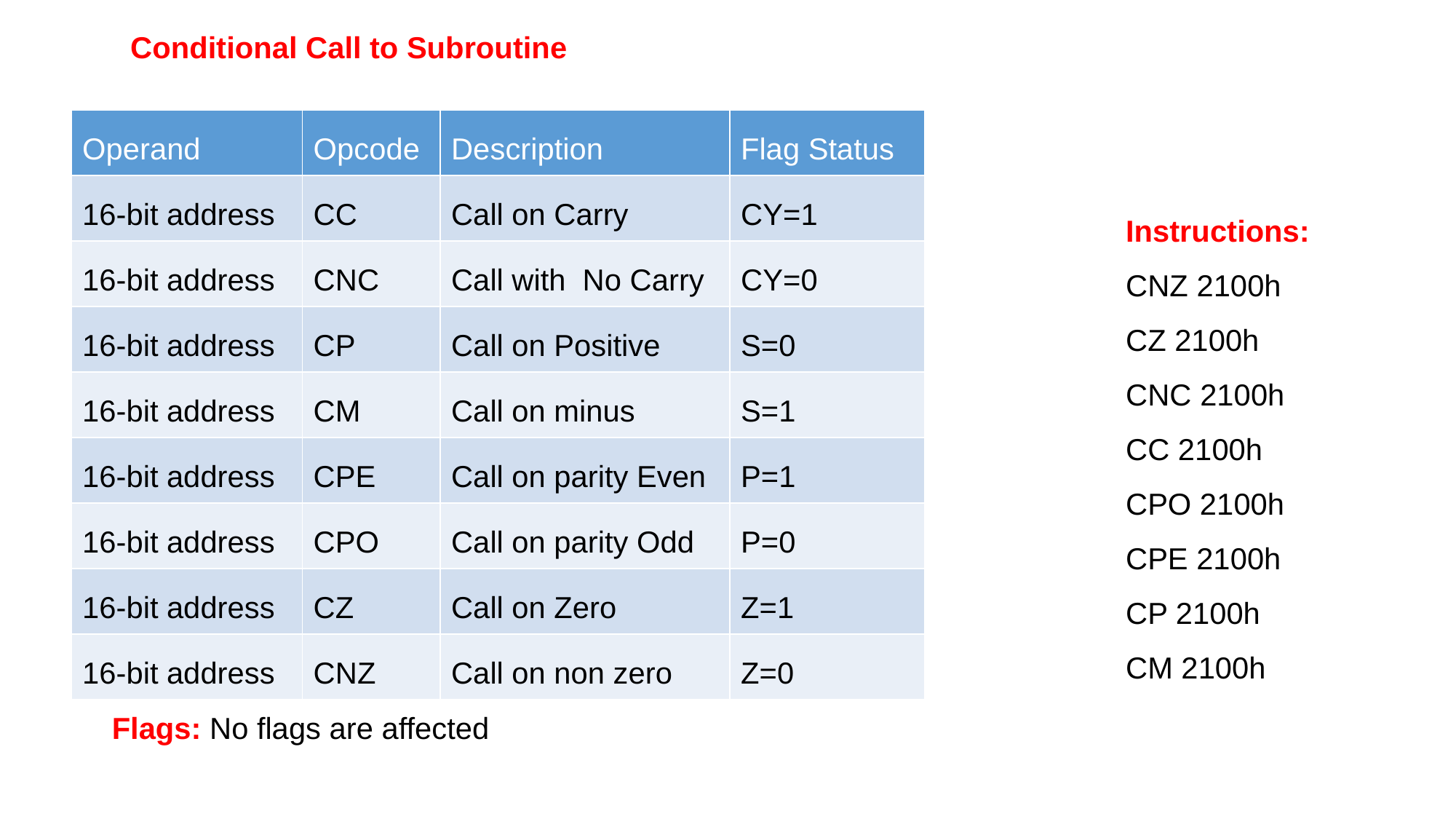

Conditional Call to Subroutine
| Operand | Opcode | Description | Flag Status |
| --- | --- | --- | --- |
| 16-bit address | CC | Call on Carry | CY=1 |
| 16-bit address | CNC | Call with No Carry | CY=0 |
| 16-bit address | CP | Call on Positive | S=0 |
| 16-bit address | CM | Call on minus | S=1 |
| 16-bit address | CPE | Call on parity Even | P=1 |
| 16-bit address | CPO | Call on parity Odd | P=0 |
| 16-bit address | CZ | Call on Zero | Z=1 |
| 16-bit address | CNZ | Call on non zero | Z=0 |
Instructions:
CNZ 2100h
CZ 2100h
CNC 2100h
CC 2100h
CPO 2100h
CPE 2100h
CP 2100h
CM 2100h
Flags: No flags are affected